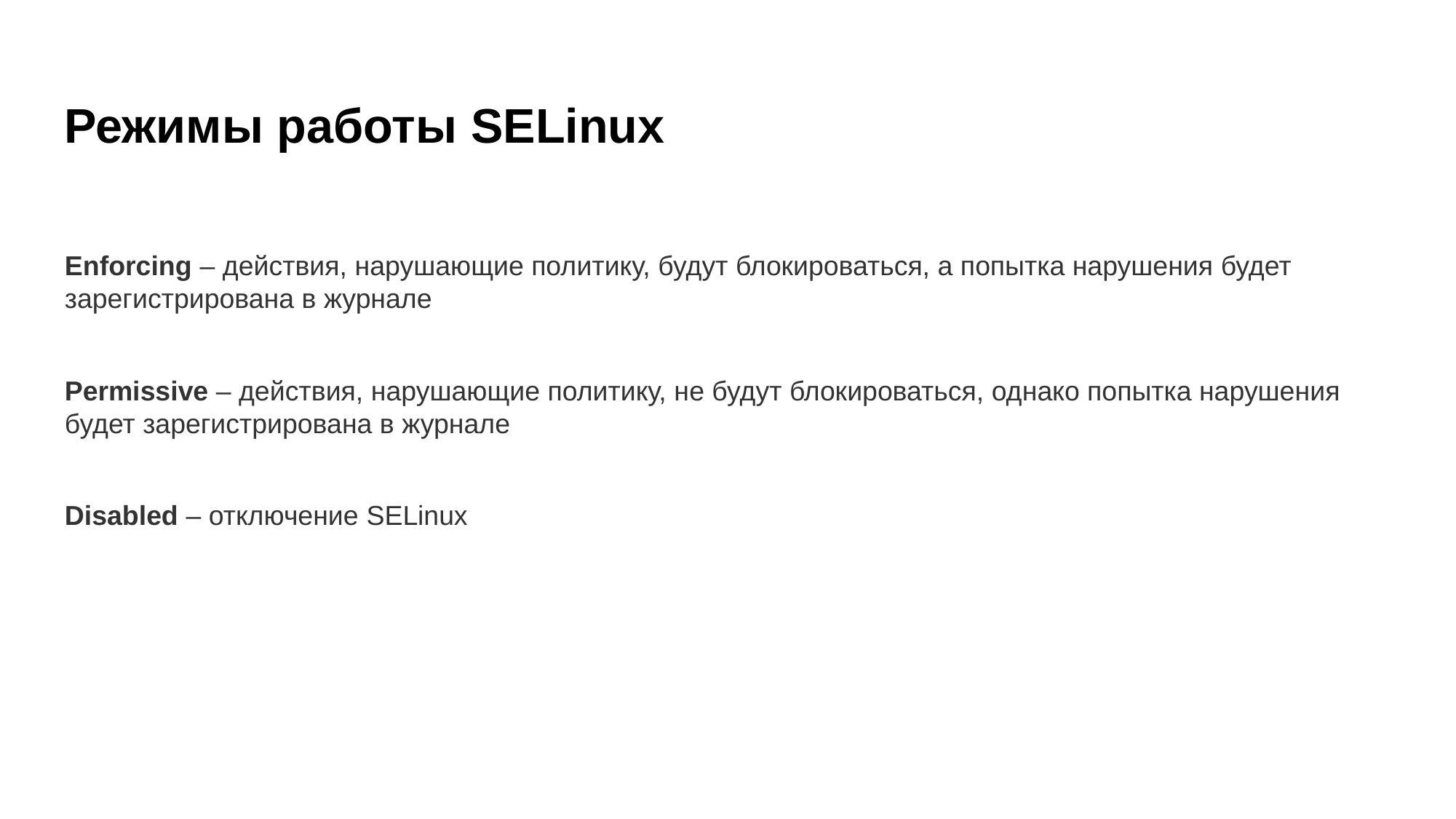

Режимы работы SELinux
Enforcing – действия, нарушающие политику, будут блокироваться, а попытка нарушения будет зарегистрирована в журнале
Permissive – действия, нарушающие политику, не будут блокироваться, однако попытка нарушения будет зарегистрирована в журнале
Disabled – отключение SELinux